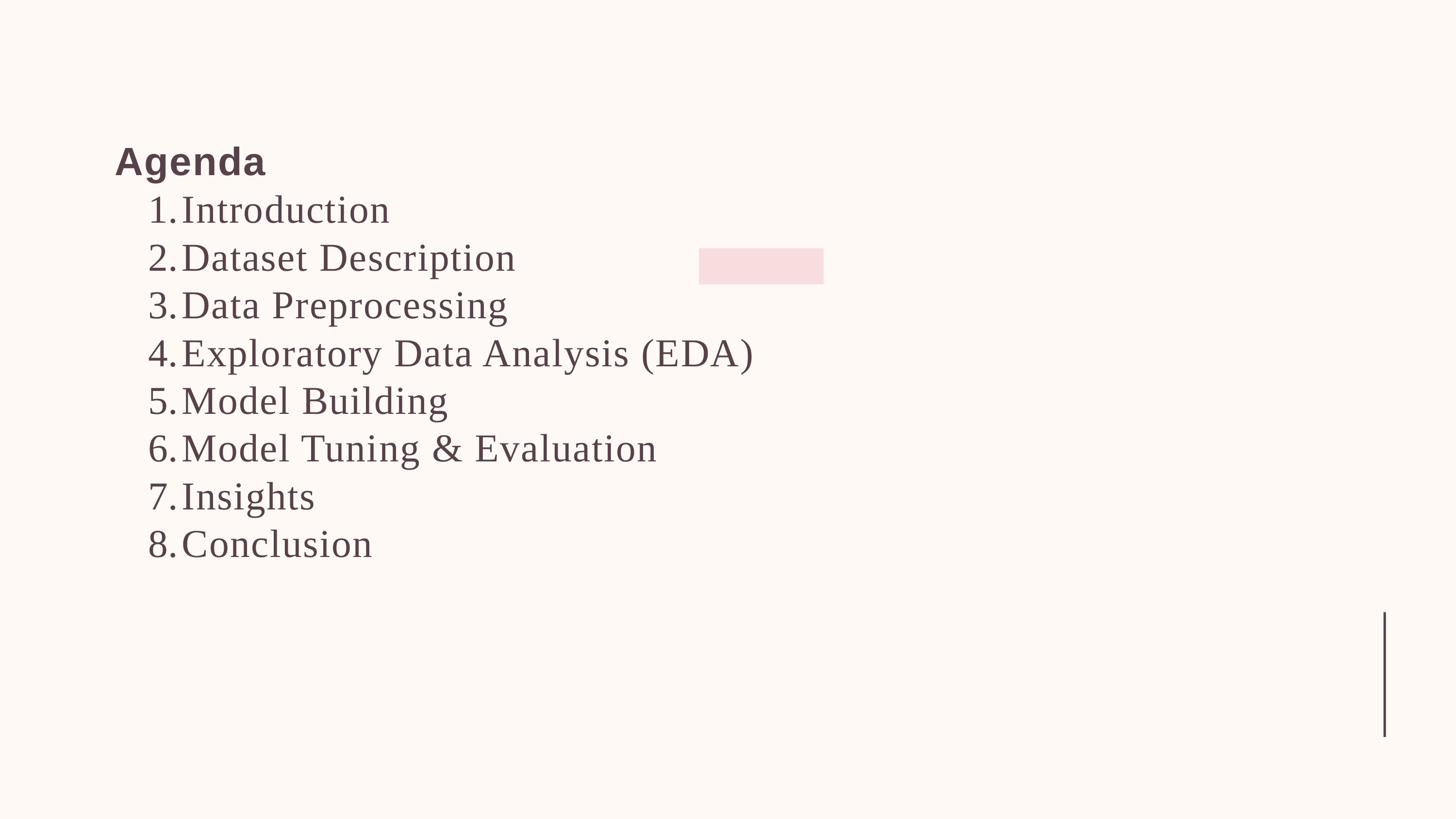

Agenda
Introduction
Dataset Description
Data Preprocessing
Exploratory Data Analysis (EDA)
Model Building
Model Tuning & Evaluation
Insights
Conclusion